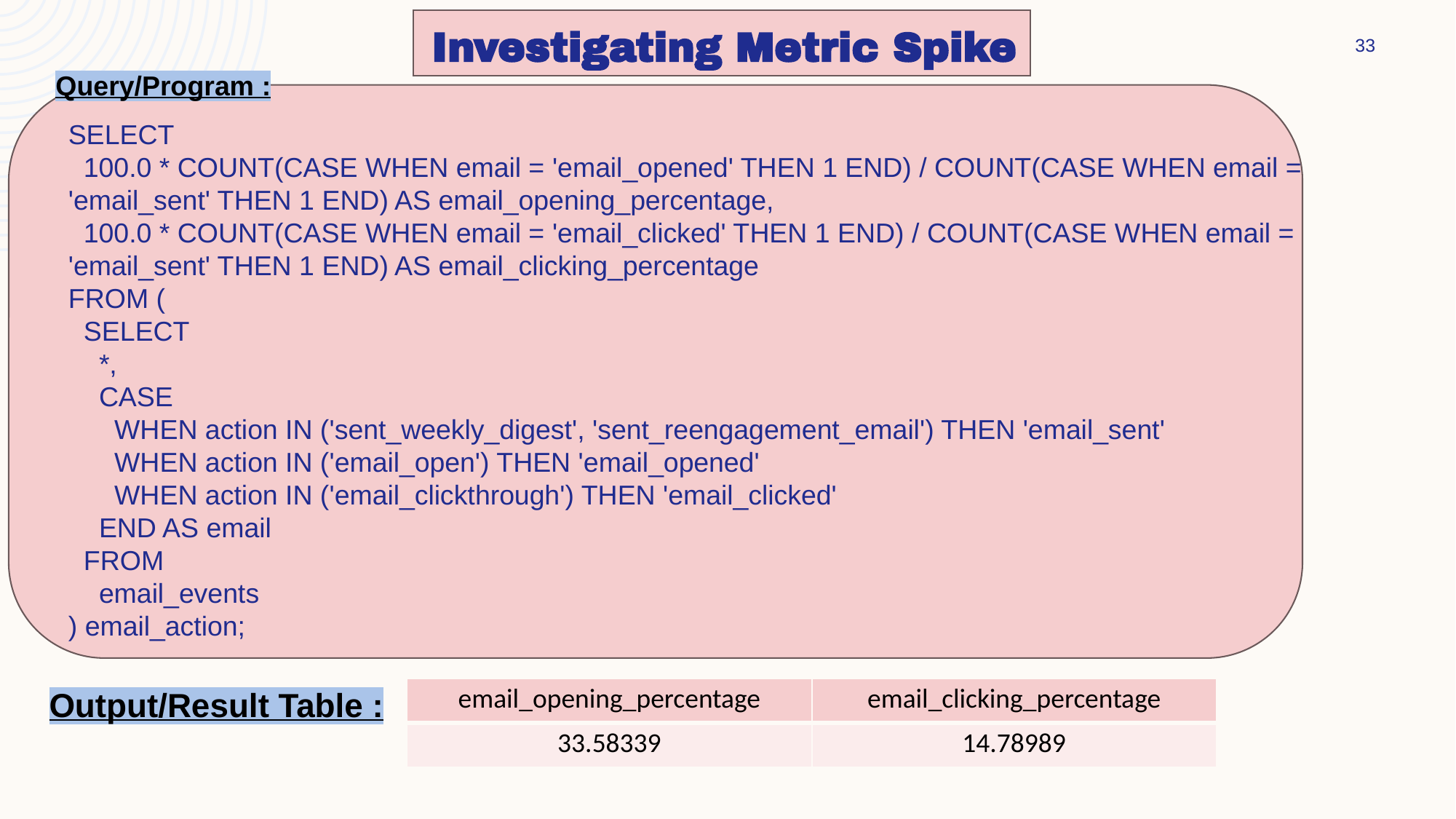

Investigating Metric Spike
33
Query/Program :

SELECT
  100.0 * COUNT(CASE WHEN email = 'email_opened' THEN 1 END) / COUNT(CASE WHEN email = 'email_sent' THEN 1 END) AS email_opening_percentage,
  100.0 * COUNT(CASE WHEN email = 'email_clicked' THEN 1 END) / COUNT(CASE WHEN email = 'email_sent' THEN 1 END) AS email_clicking_percentage
FROM (
  SELECT
    *,
    CASE
      WHEN action IN ('sent_weekly_digest', 'sent_reengagement_email') THEN 'email_sent'
      WHEN action IN ('email_open') THEN 'email_opened'
      WHEN action IN ('email_clickthrough') THEN 'email_clicked'
    END AS email
  FROM
    email_events
) email_action;
Output/Result Table :

| email\_opening\_percentage | email\_clicking\_percentage |
| --- | --- |
| 33.58339 | 14.78989 |